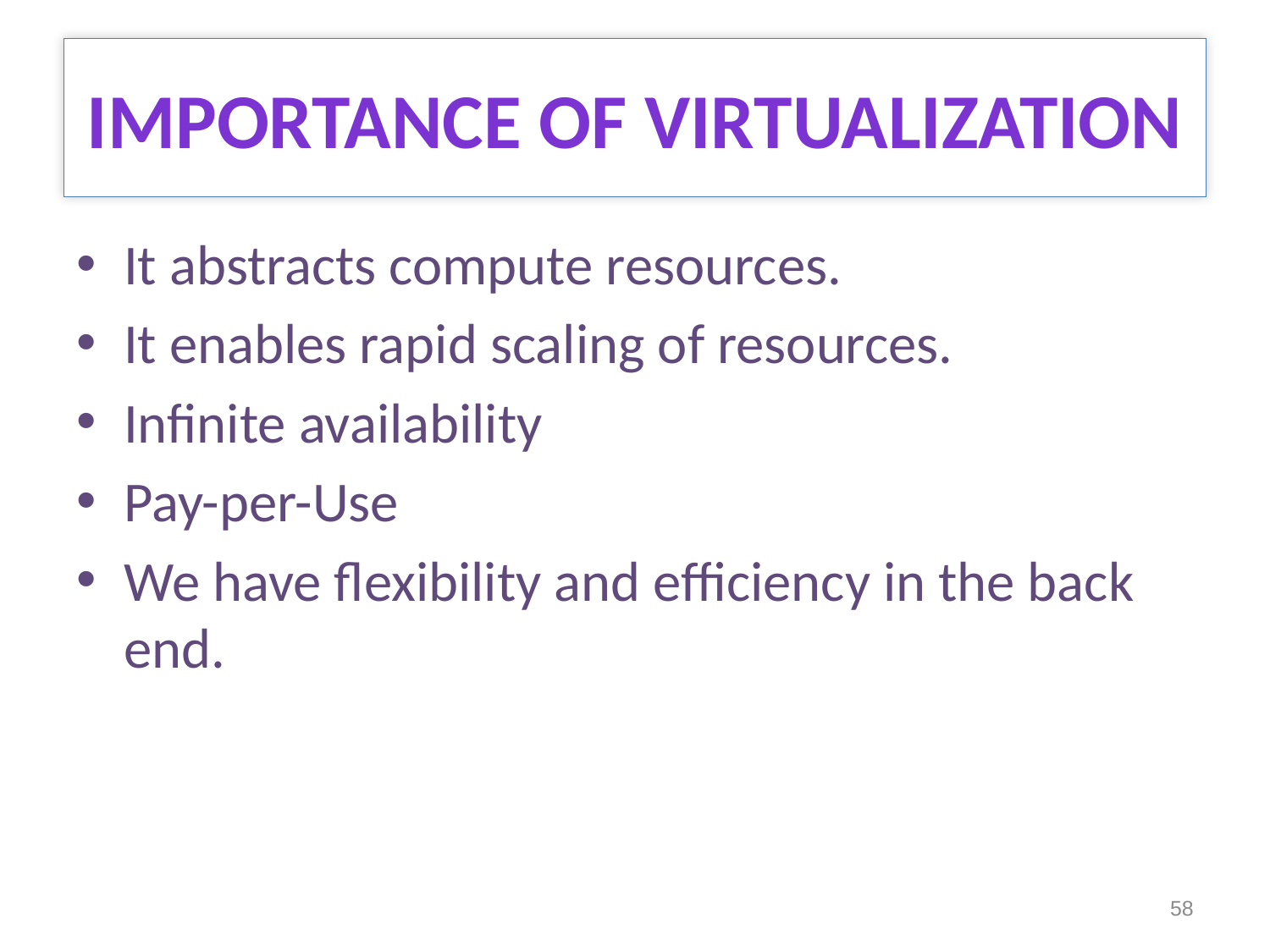

# Importance of VIRTUALIZATION
It abstracts compute resources.
It enables rapid scaling of resources.
Infinite availability
Pay-per-Use
We have flexibility and efficiency in the back end.
58